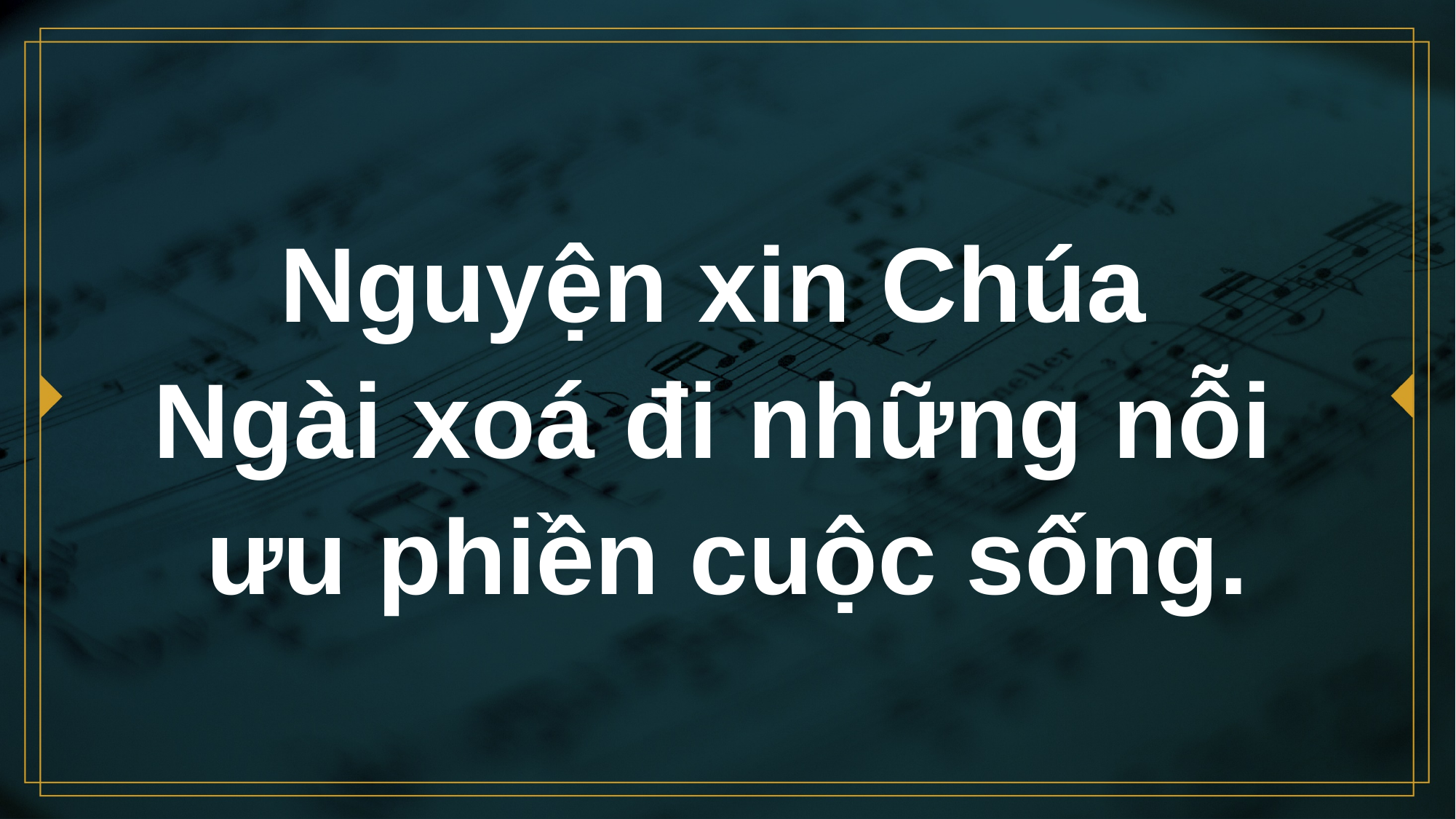

# Nguyện xin Chúa Ngài xoá đi những nỗi ưu phiền cuộc sống.